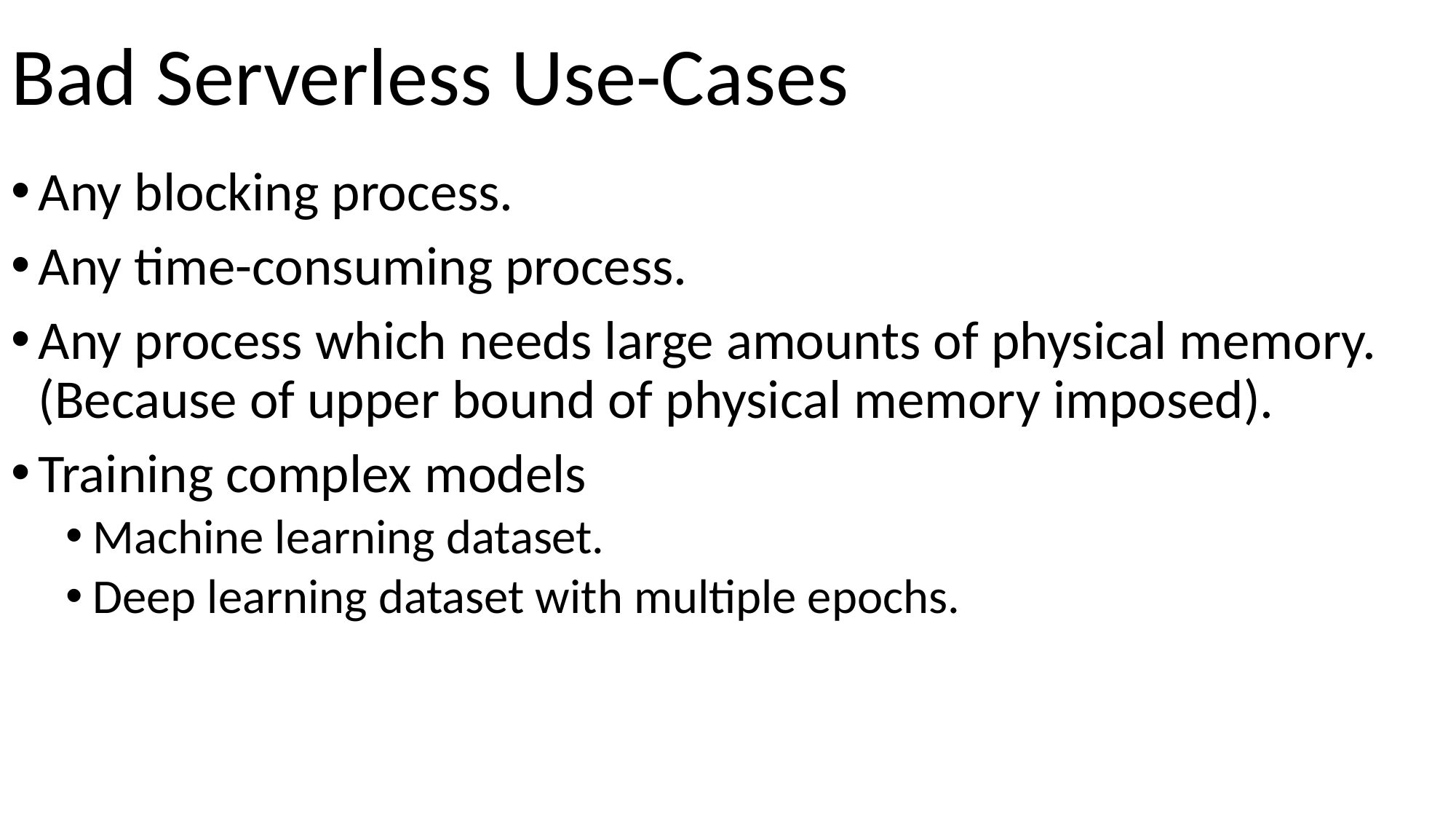

# Bad Serverless Use-Cases
Any blocking process.
Any time-consuming process.
Any process which needs large amounts of physical memory. (Because of upper bound of physical memory imposed).
Training complex models
Machine learning dataset.
Deep learning dataset with multiple epochs.